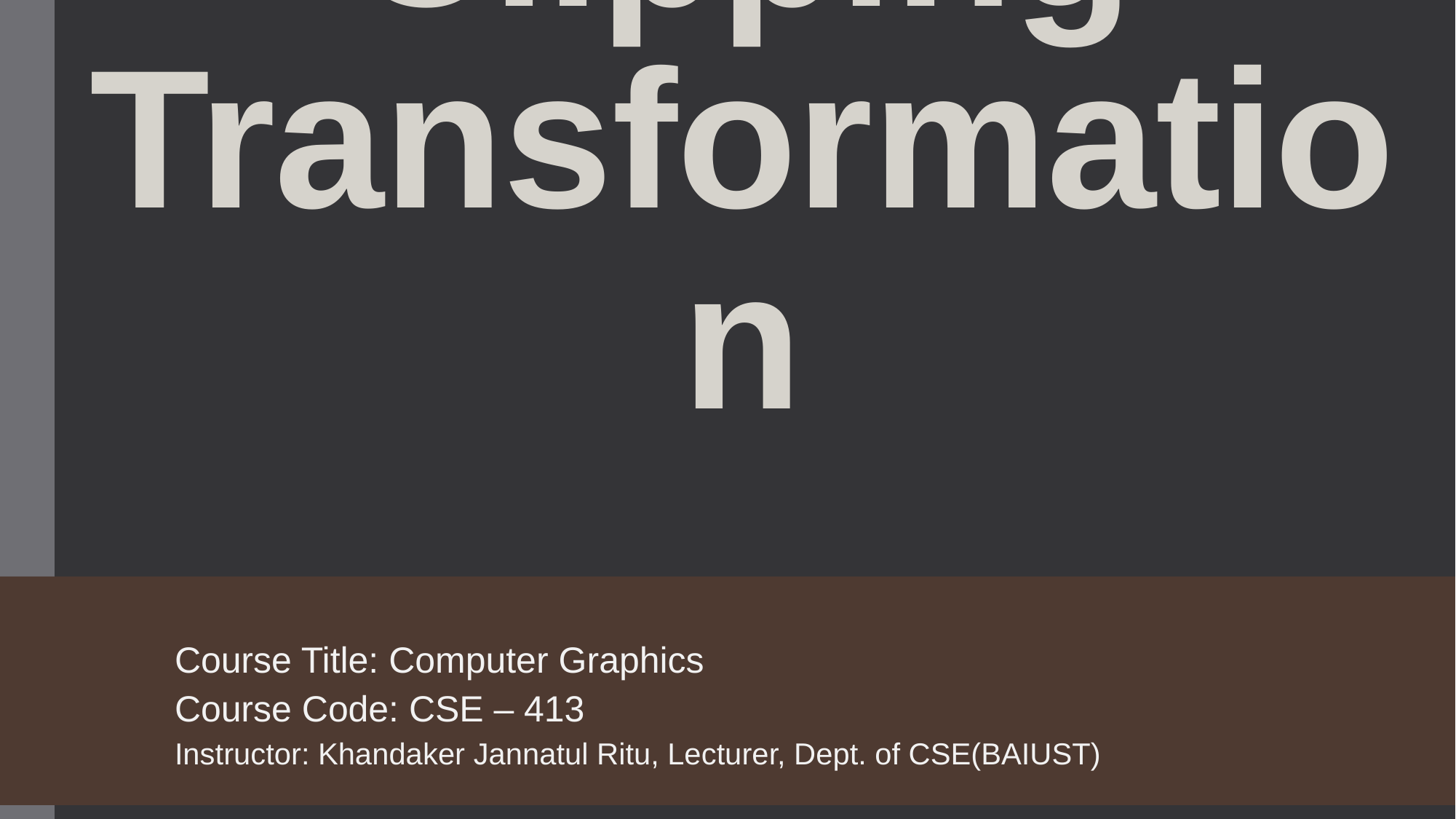

# Clipping Transformation

Course Title: Computer Graphics
Course Code: CSE – 413
Instructor: Khandaker Jannatul Ritu, Lecturer, Dept. of CSE(BAIUST)